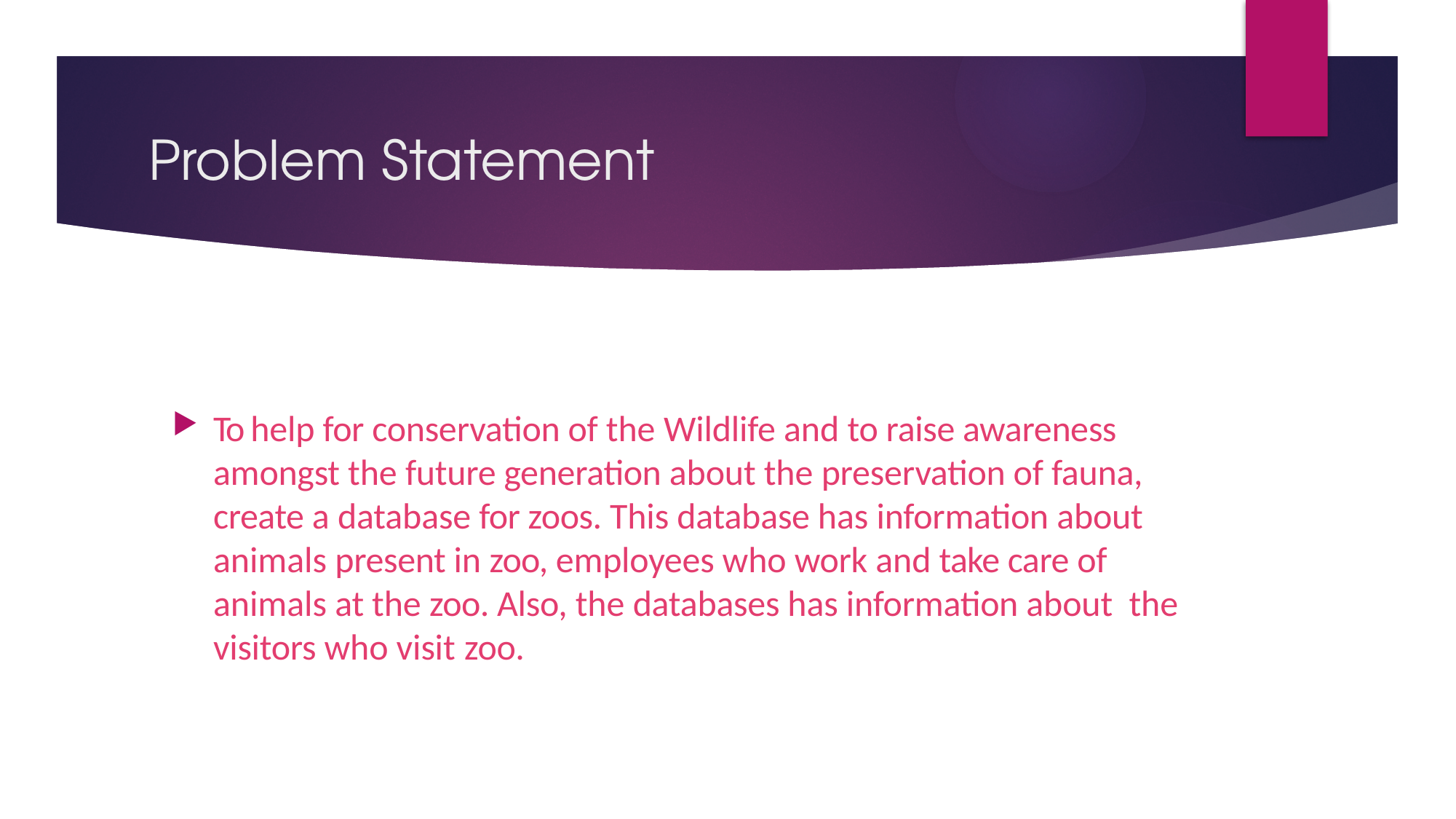

# Problem Statement
To help for conservation of the Wildlife and to raise awareness  amongst the future generation about the preservation of fauna,  create a database for zoos. This database has information about  animals present in zoo, employees who work and take care of  animals at the zoo. Also, the databases has information about  the visitors who visit zoo.